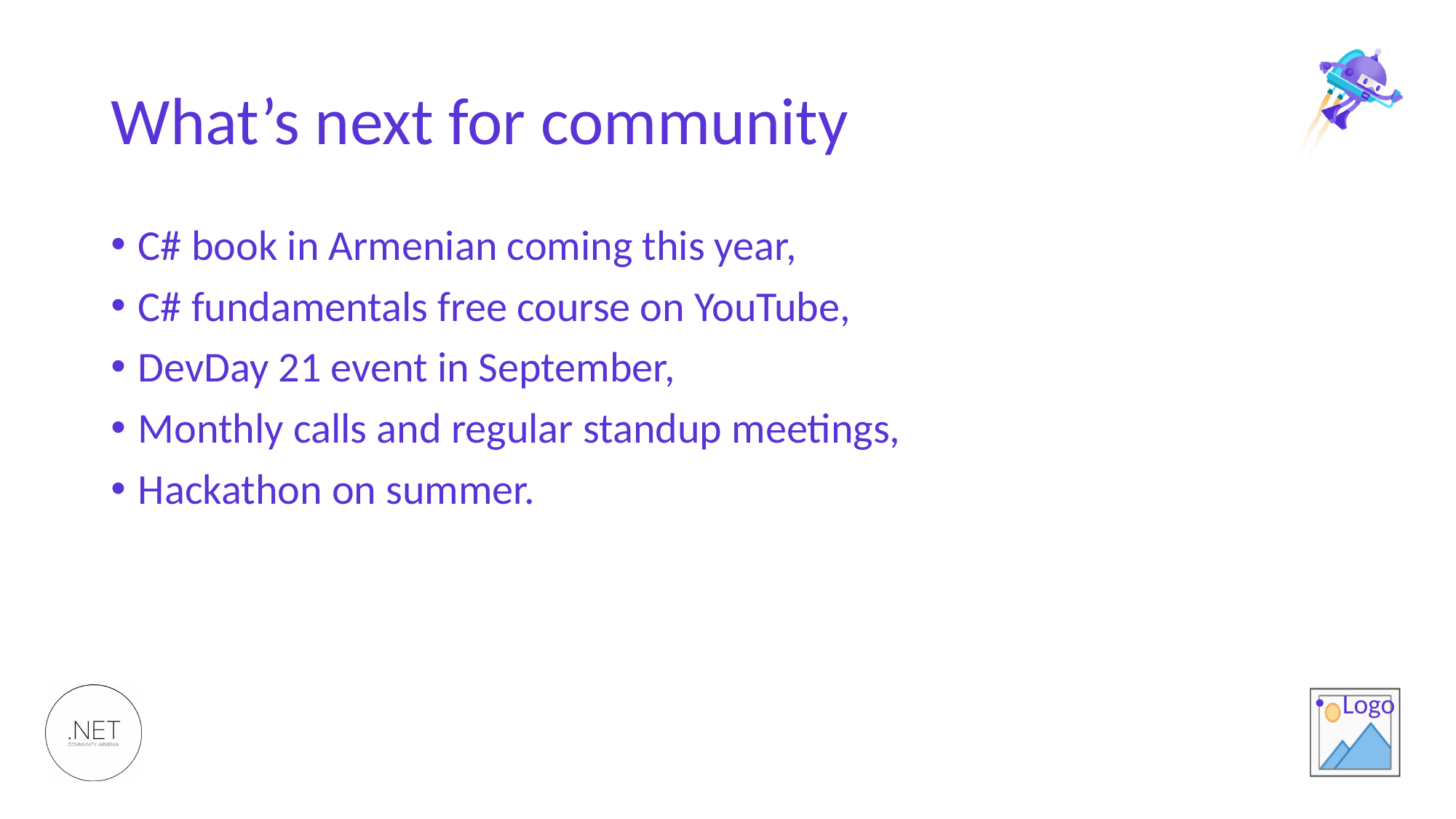

# What’s next for community
C# book in Armenian coming this year,
C# fundamentals free course on YouTube,
DevDay 21 event in September,
Monthly calls and regular standup meetings,
Hackathon on summer.